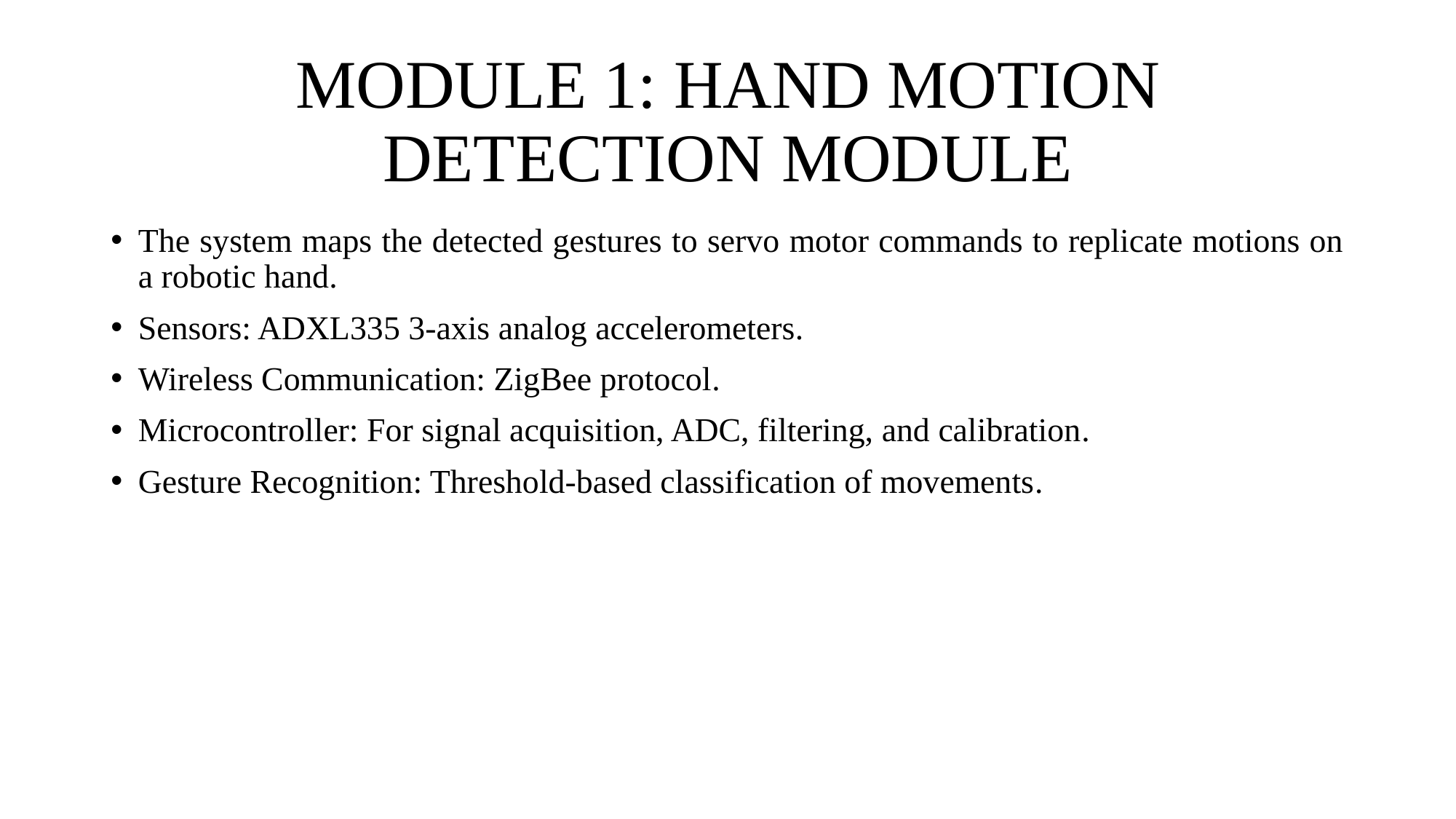

# MODULE 1: HAND MOTION DETECTION MODULE
The system maps the detected gestures to servo motor commands to replicate motions on a robotic hand.
Sensors: ADXL335 3-axis analog accelerometers.
Wireless Communication: ZigBee protocol.
Microcontroller: For signal acquisition, ADC, filtering, and calibration.
Gesture Recognition: Threshold-based classification of movements.

15